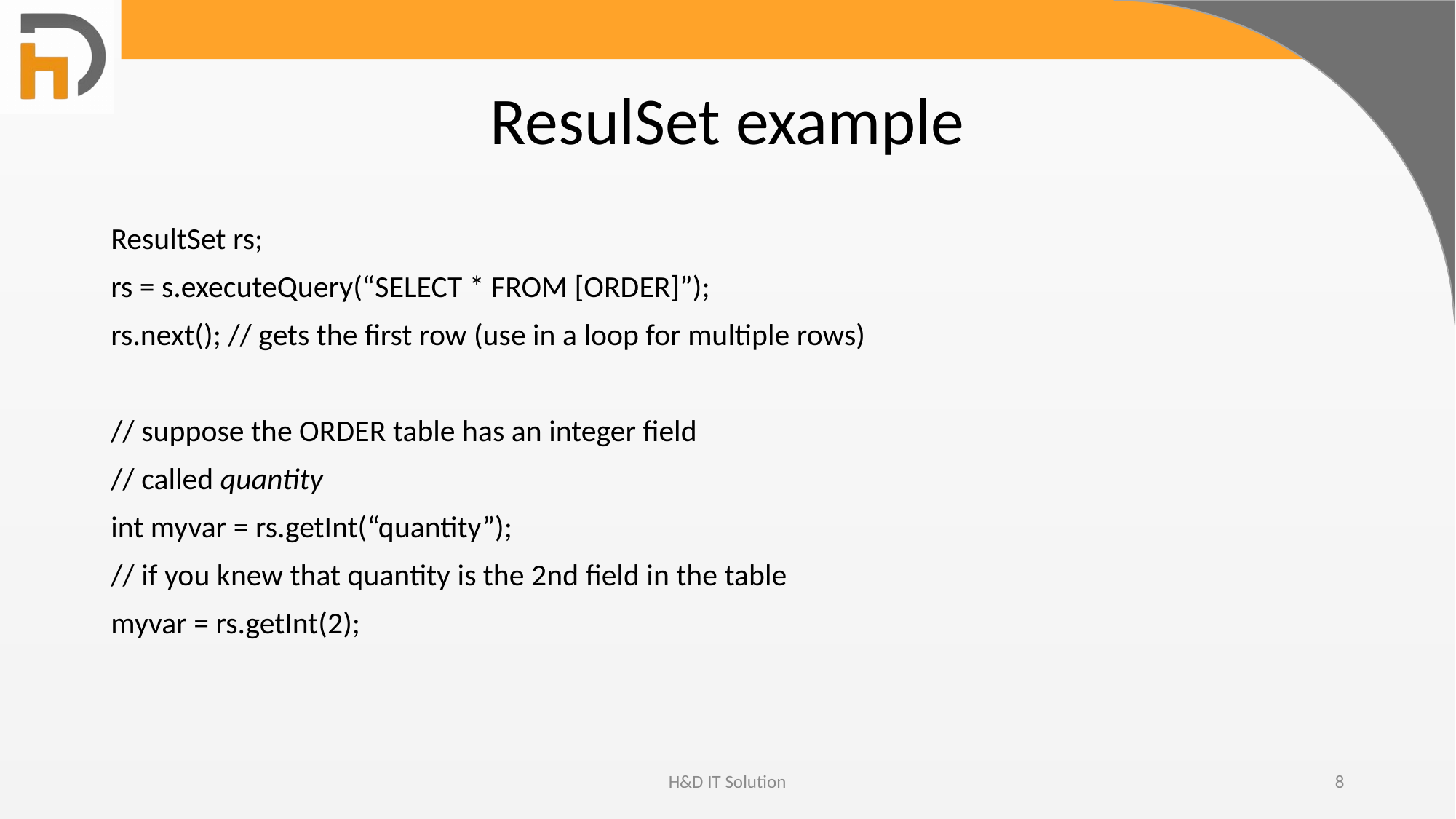

# ResulSet example
ResultSet rs;
rs = s.executeQuery(“SELECT * FROM [ORDER]”);
rs.next(); // gets the first row (use in a loop for multiple rows)

// suppose the ORDER table has an integer field
// called quantity
int myvar = rs.getInt(“quantity”);
// if you knew that quantity is the 2nd field in the table
myvar = rs.getInt(2);

H&D IT Solution
8